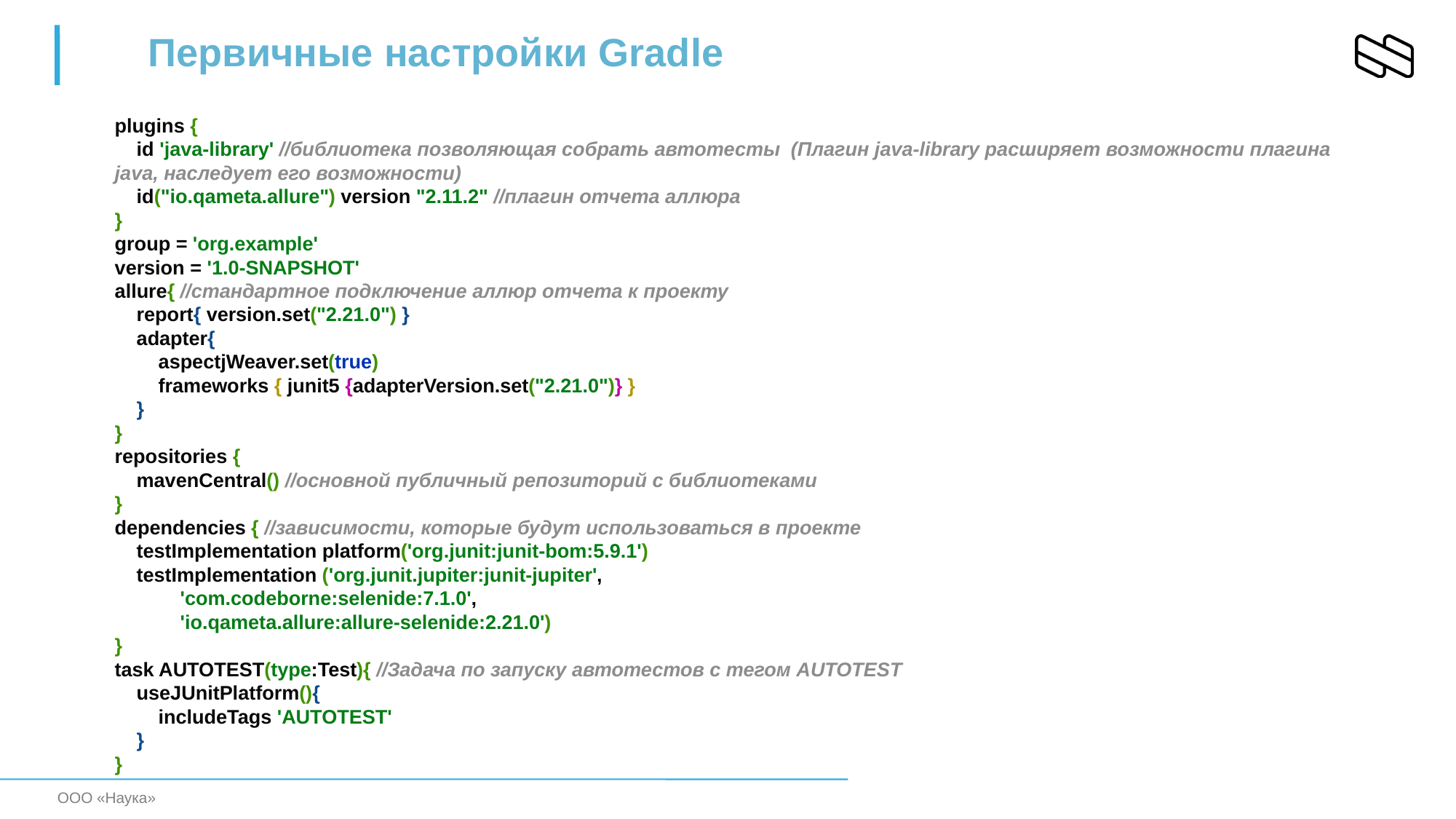

Первичные настройки Gradle
plugins {
    id 'java-library' //библиотека позволяющая собрать автотесты  (Плагин java-library расширяет возможности плагина java, наследует его возможности)
    id("io.qameta.allure") version "2.11.2" //плагин отчета аллюра
}
group = 'org.example'
version = '1.0-SNAPSHOT'
allure{ //стандартное подключение аллюр отчета к проекту
    report{ version.set("2.21.0") }
    adapter{
        aspectjWeaver.set(true)
        frameworks { junit5 {adapterVersion.set("2.21.0")} }
    }
}
repositories {
    mavenCentral() //основной публичный репозиторий с библиотеками
}
dependencies { //зависимости, которые будут использоваться в проекте
    testImplementation platform('org.junit:junit-bom:5.9.1')
    testImplementation ('org.junit.jupiter:junit-jupiter',
            'com.codeborne:selenide:7.1.0',
            'io.qameta.allure:allure-selenide:2.21.0')
}
task AUTOTEST(type:Test){ //Задача по запуску автотестов с тегом AUTOTEST
    useJUnitPlatform(){
        includeTags 'AUTOTEST'
    }
}